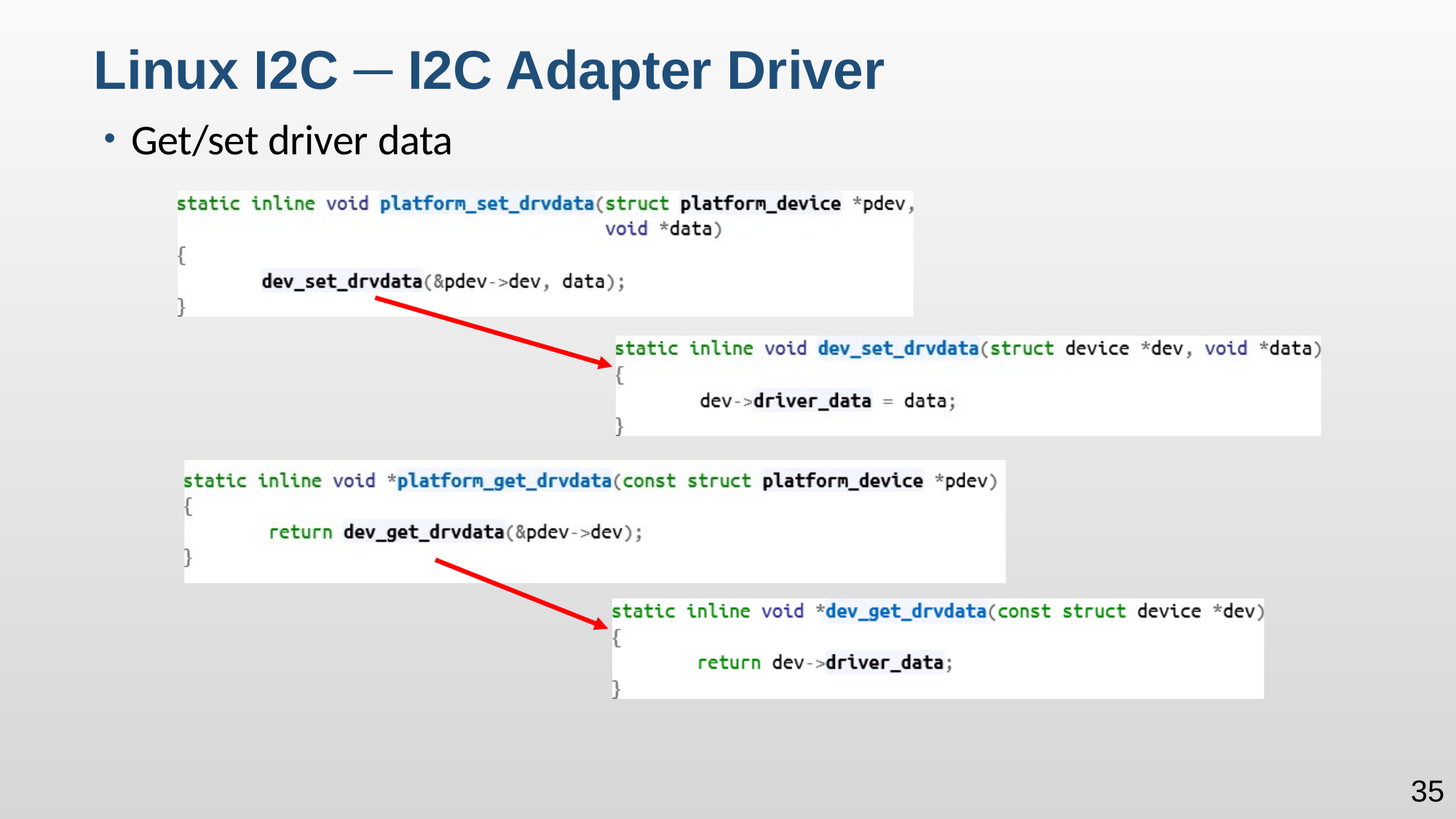

Linux I2C ─ I2C Adapter Driver
Get/set driver data

35